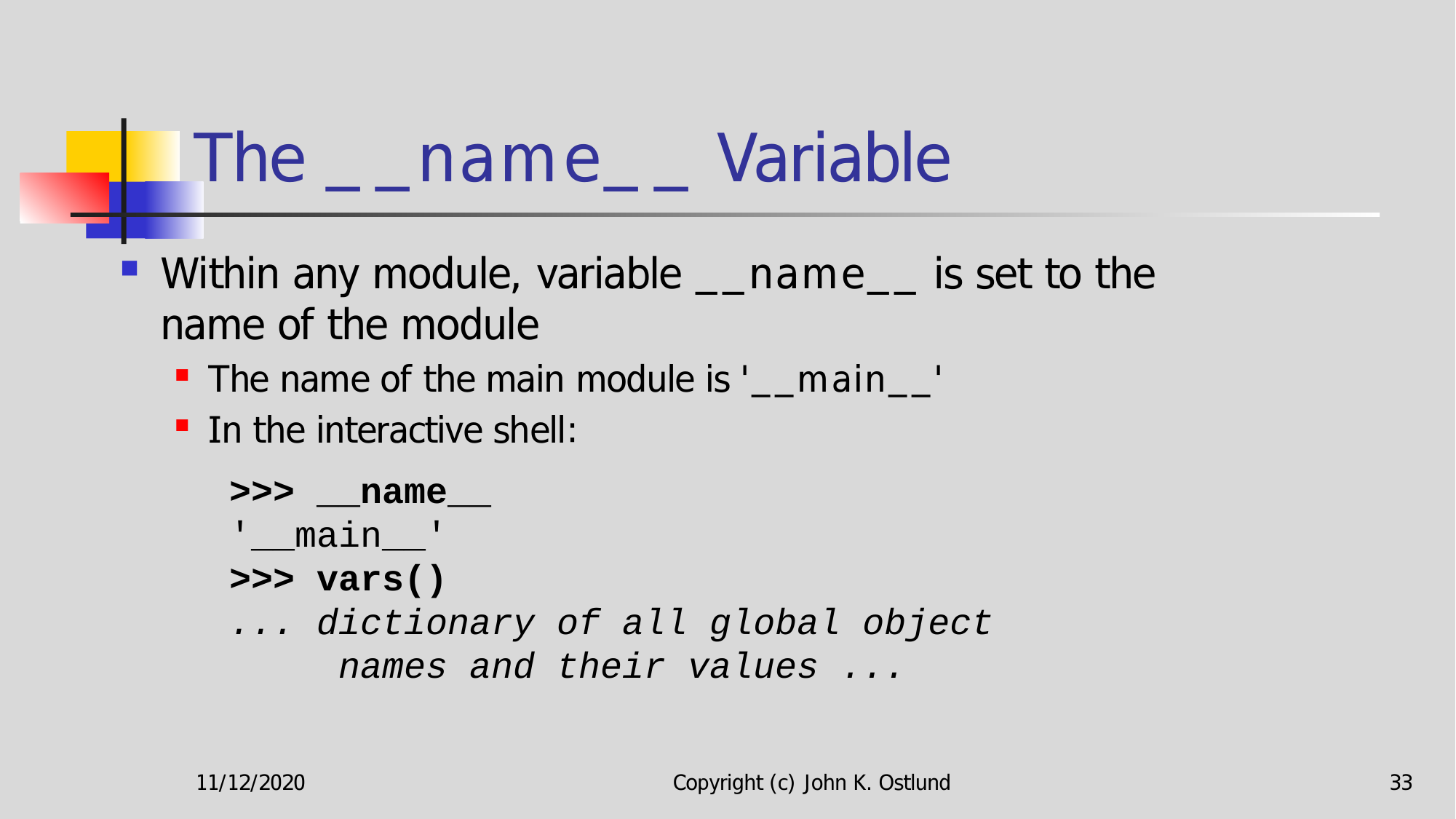

# The _ _name_ _ Variable
Within any module, variable __name__ is set to the name of the module
The name of the main module is '__main__'
In the interactive shell:

	>>> __name__
	'__main__'
	>>> vars()
	... dictionary of all global object
		names and their values ...
11/12/2020
Copyright (c) John K. Ostlund
33